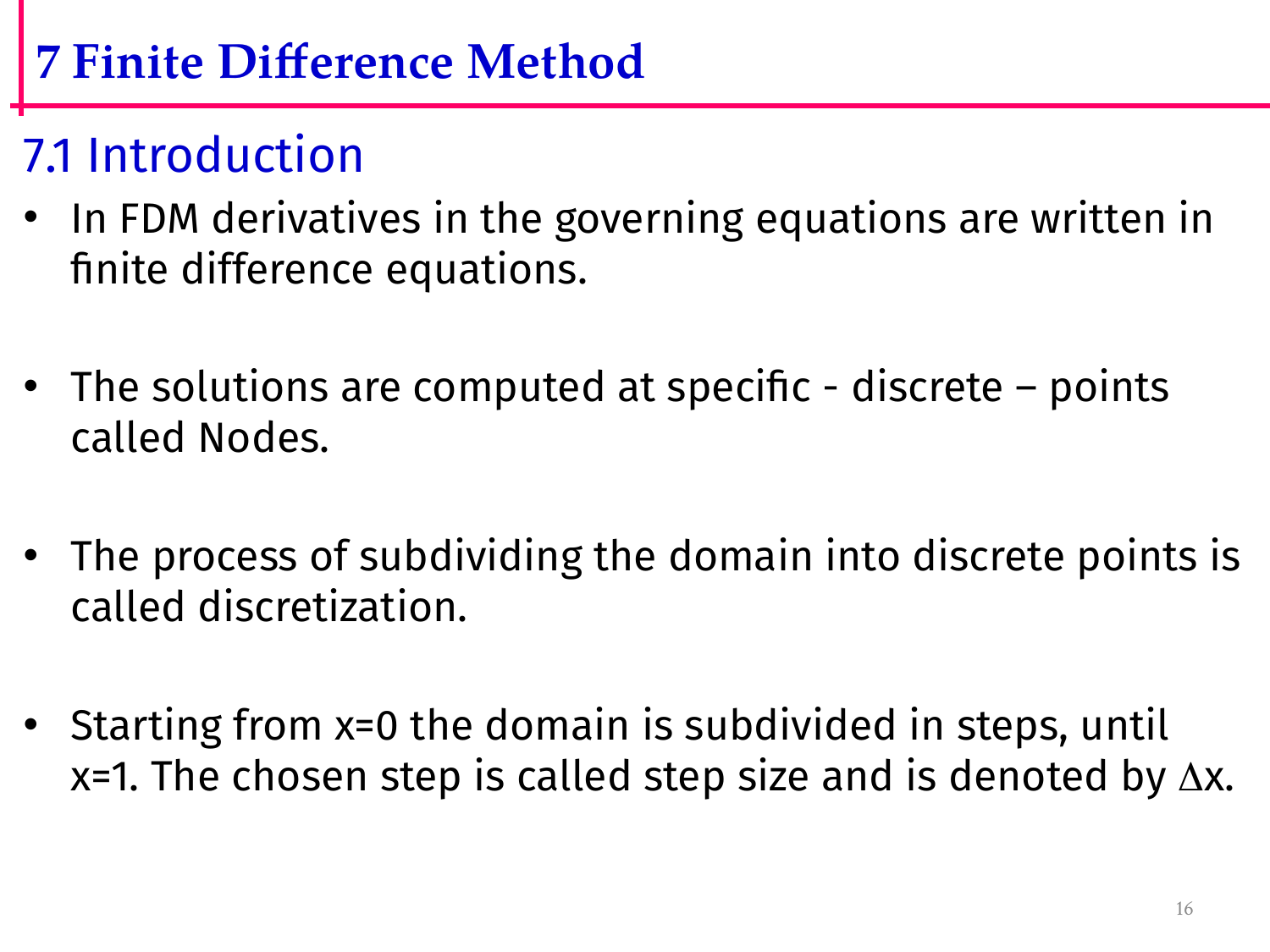

# 7 Finite Difference Method
7.1 Introduction
In FDM derivatives in the governing equations are written in finite difference equations.

The solutions are computed at specific - discrete – points called Nodes.

The process of subdividing the domain into discrete points is called discretization.

Starting from x=0 the domain is subdivided in steps, until x=1. The chosen step is called step size and is denoted by Δx.

16